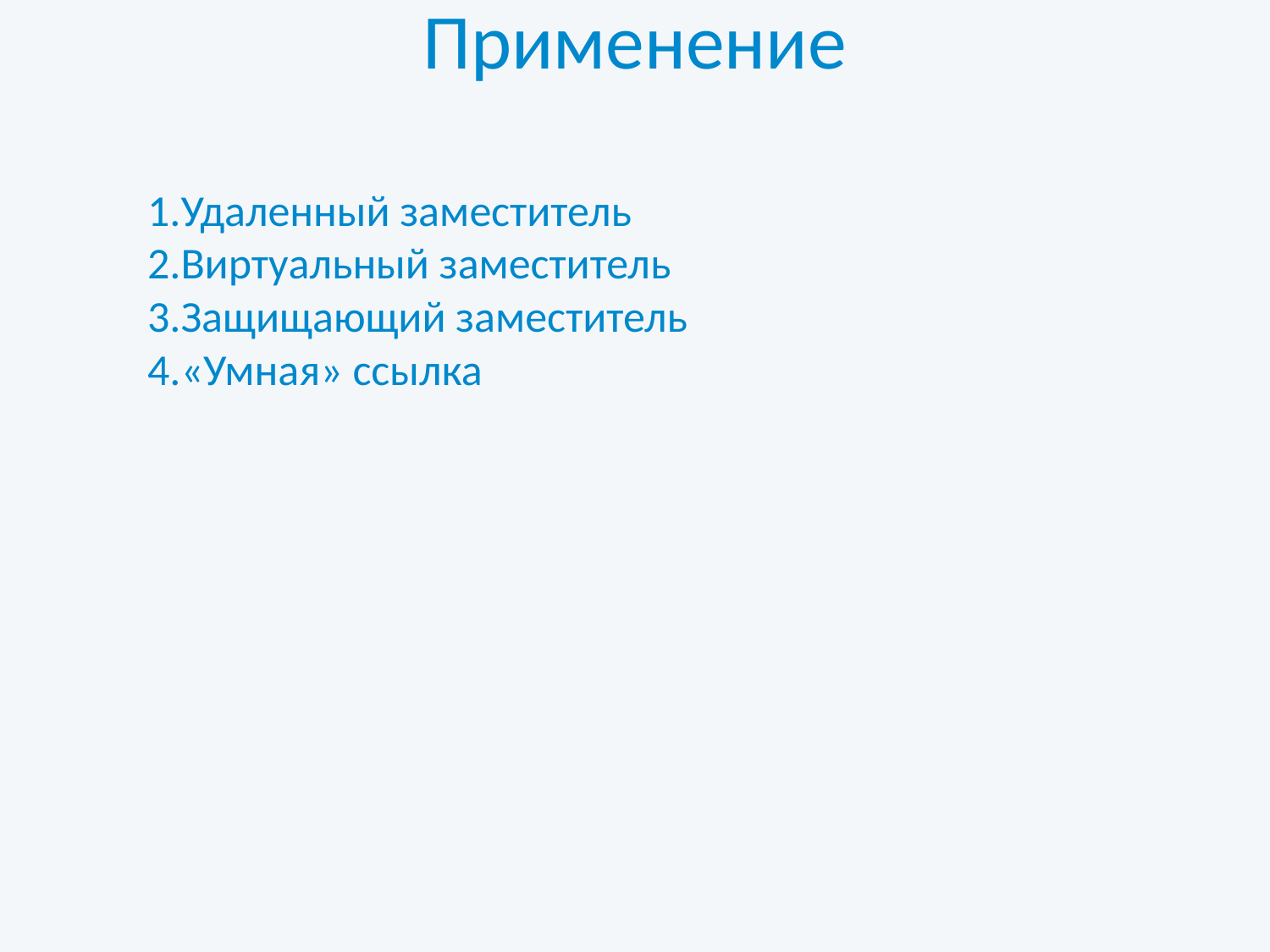

Применение
Удаленный заместитель
Виртуальный заместитель
Защищающий заместитель
«Умная» ссылка